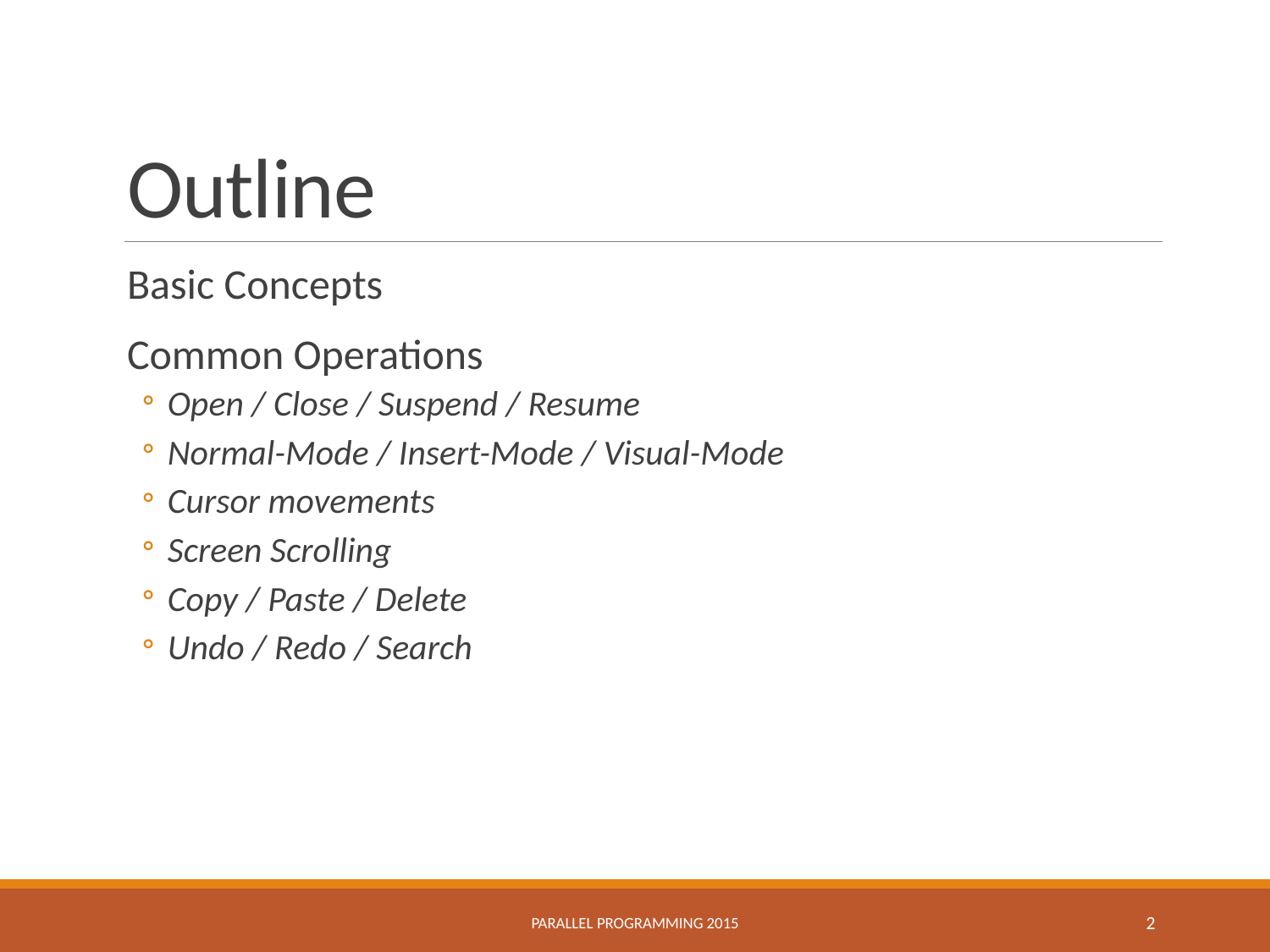

# Outline
Basic Concepts
Common Operations
Open / Close / Suspend / Resume
Normal-Mode / Insert-Mode / Visual-Mode
Cursor movements
Screen Scrolling
Copy / Paste / Delete
Undo / Redo / Search
Parallel Programming 2015
2